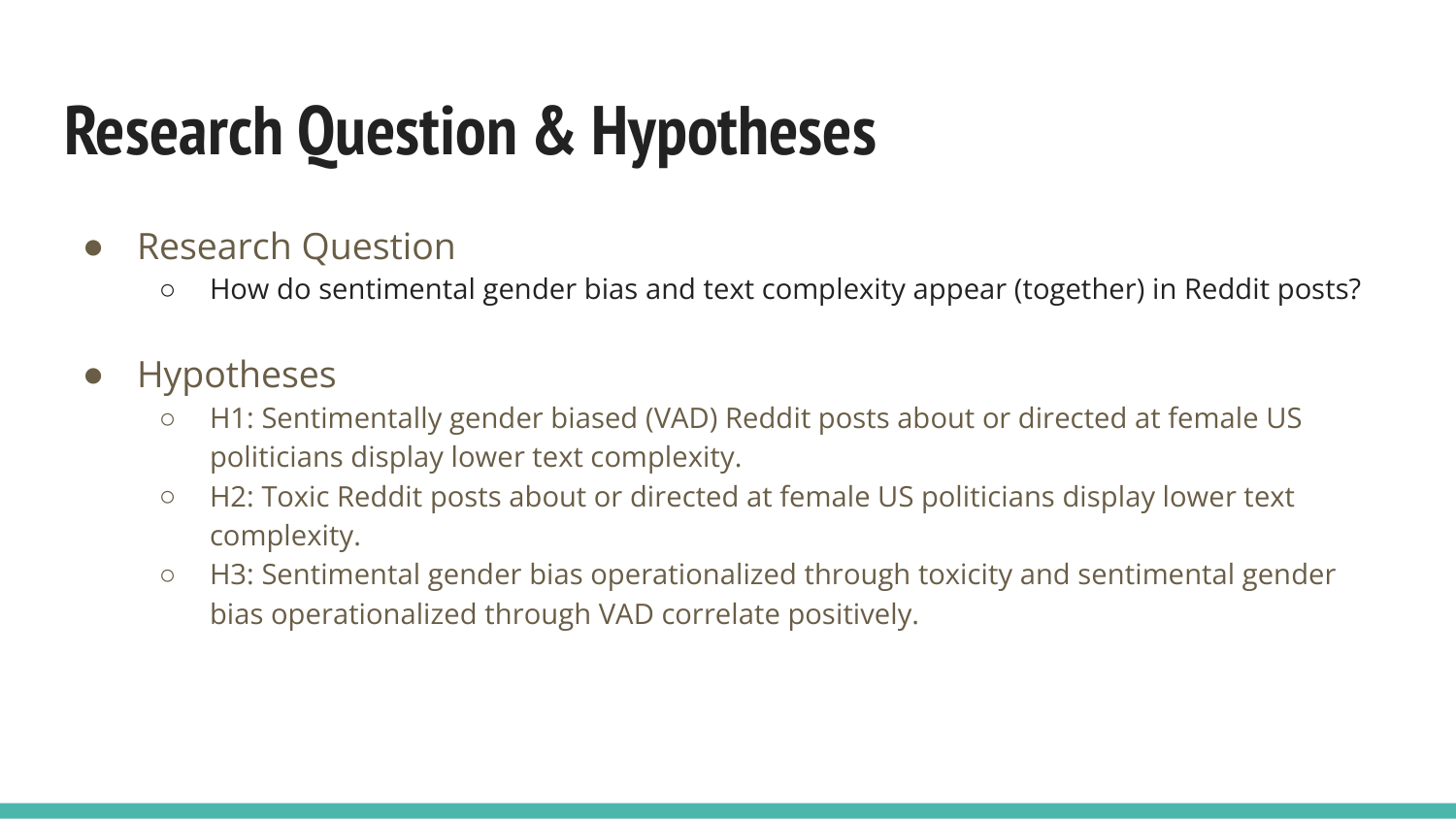

# Research Question & Hypotheses
Research Question
How do sentimental gender bias and text complexity appear (together) in Reddit posts?
Hypotheses
H1: Sentimentally gender biased (VAD) Reddit posts about or directed at female US politicians display lower text complexity.
H2: Toxic Reddit posts about or directed at female US politicians display lower text complexity.
H3: Sentimental gender bias operationalized through toxicity and sentimental gender bias operationalized through VAD correlate positively.